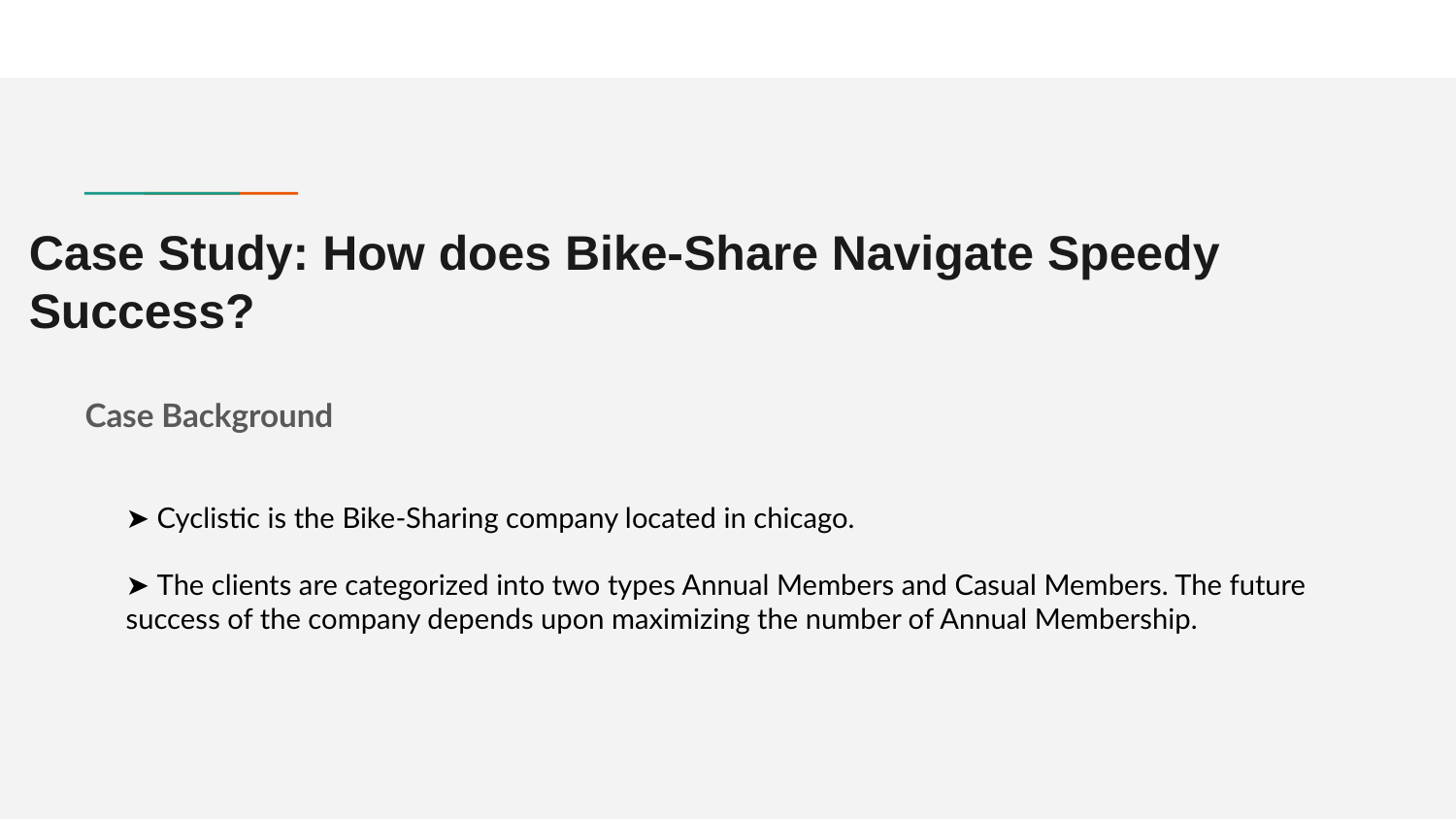

# Case Study: How does Bike-Share Navigate Speedy Success?
Case Background
➤ Cyclistic is the Bike-Sharing company located in chicago.

➤ The clients are categorized into two types Annual Members and Casual Members. The future success of the company depends upon maximizing the number of Annual Membership.